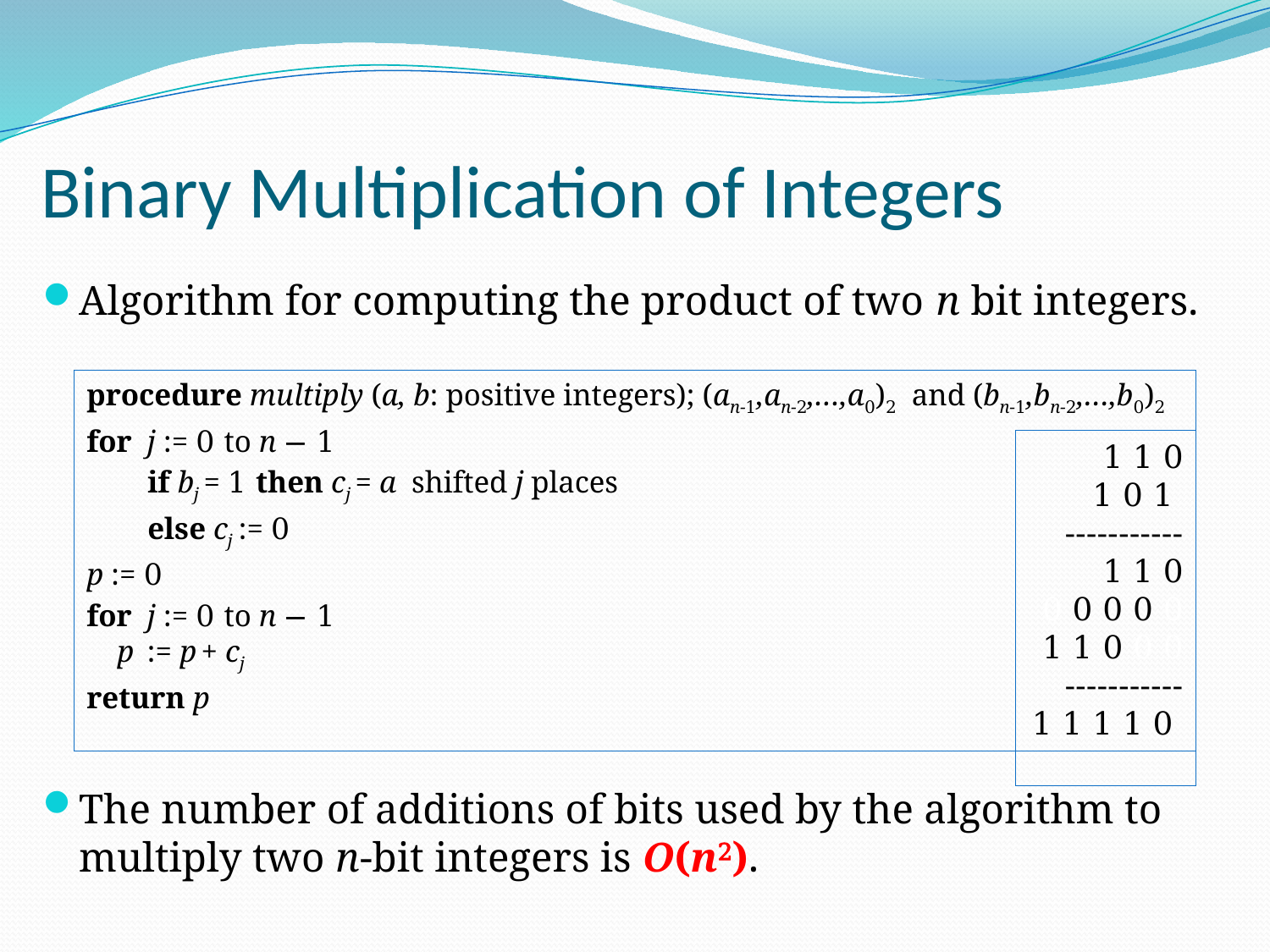

# Binary Multiplication of Integers
Algorithm for computing the product of two n bit integers.

The number of additions of bits used by the algorithm to multiply two n-bit integers is O(n2).
procedure multiply (a, b: positive integers); (an-1,an-2,…,a0)2  and (bn-1,bn-2,…,b0)2
for  j := 0 to n − 1
        if bj = 1 then cj = a  shifted j places
        else cj := 0
p := 0
for  j := 0 to n − 1
    p  := p + cj
return p
1 1 0
1 0 1
-----------
 1 1 0
 0 0 0 0 0
1 1 0 0 0
-----------
1 1 1 1 0